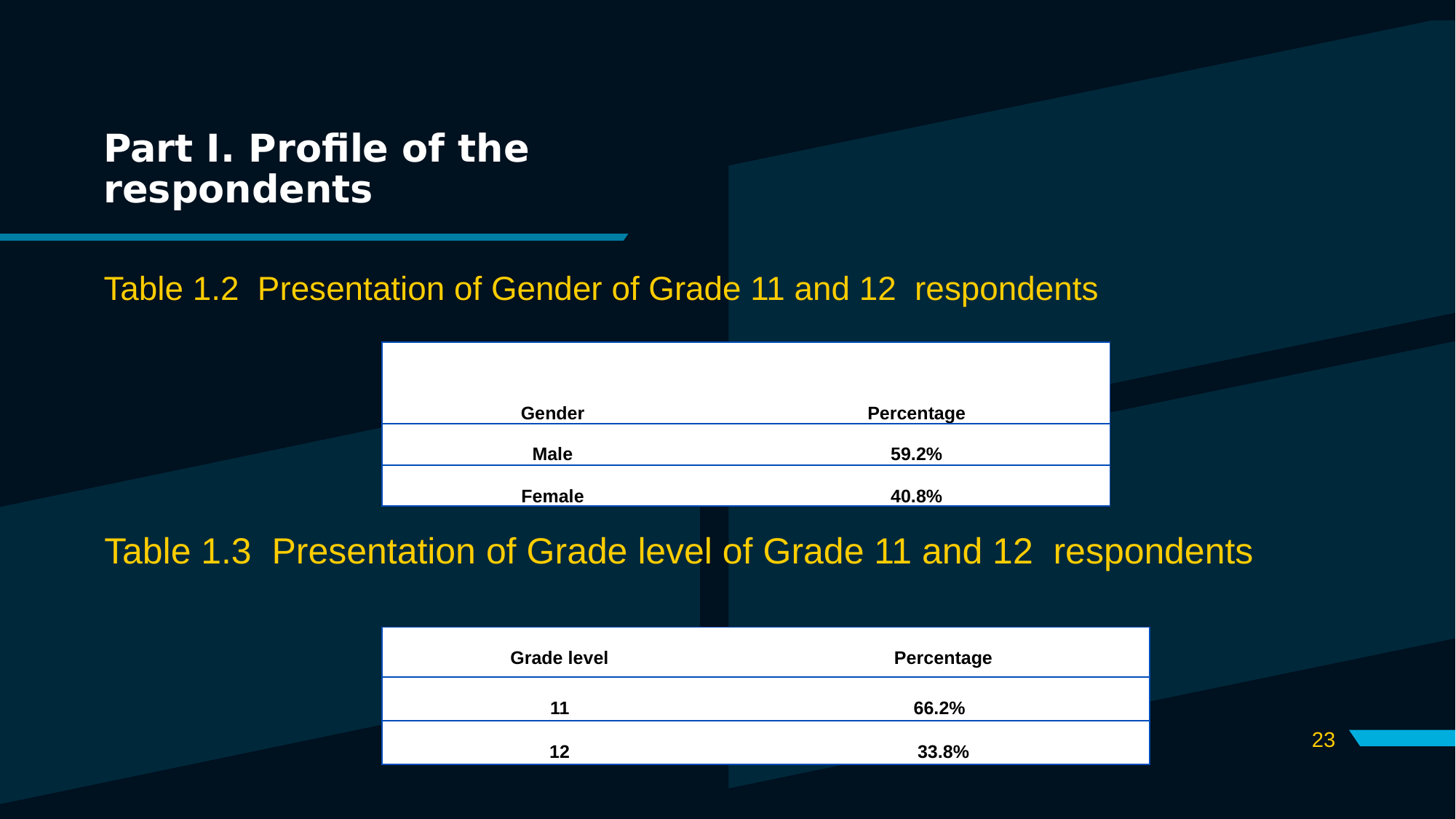

# Part I. Profile of the respondents
Table 1.2  Presentation of Gender of Grade 11 and 12  respondents

| Gender | Percentage |
| --- | --- |
| Male | 59.2% |
| Female | 40.8% |
Table 1.3  Presentation of Grade level of Grade 11 and 12  respondents
| Grade level | Percentage |
| --- | --- |
| 11 | 66.2% |
| 12 | 33.8% |
23